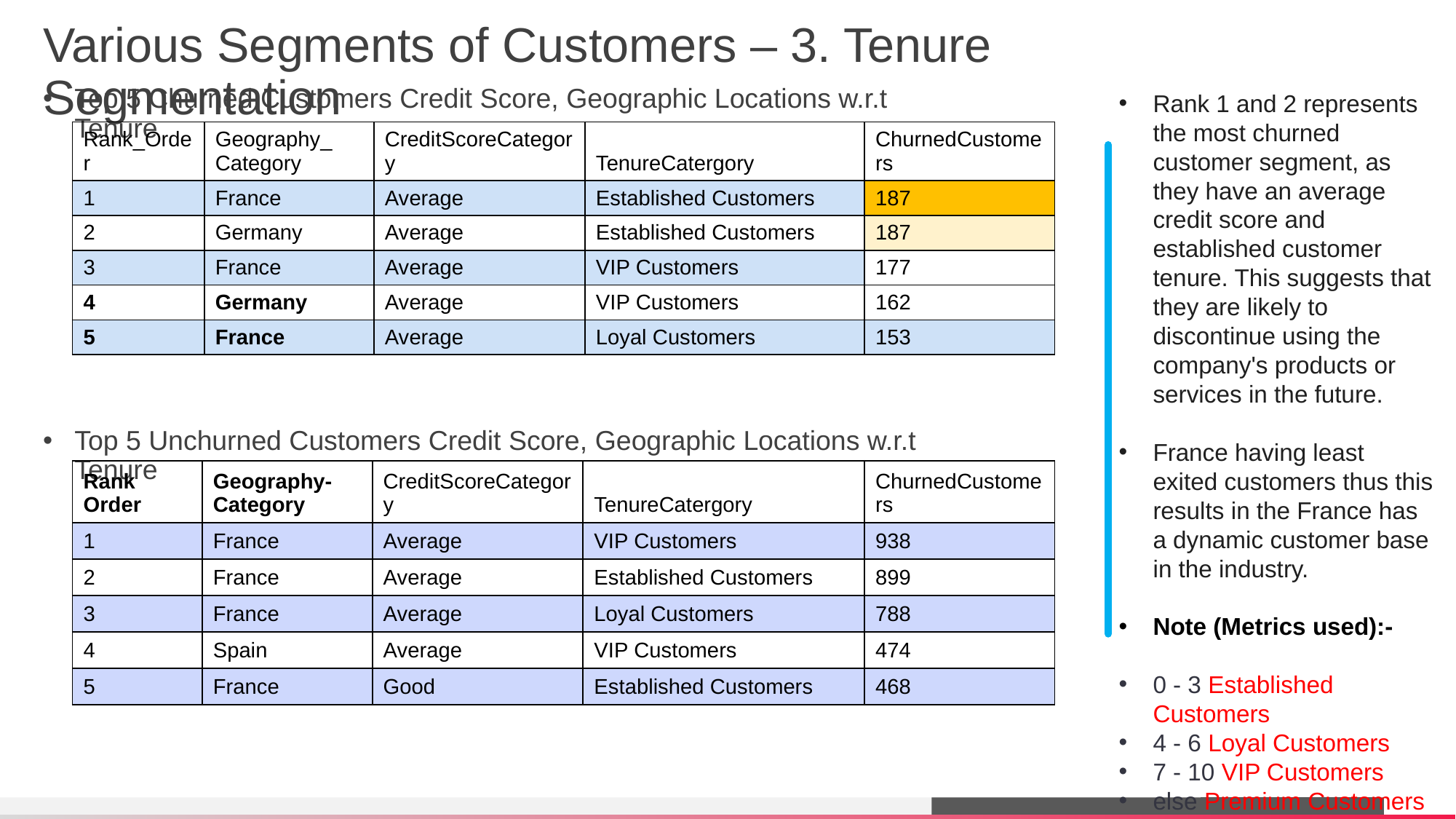

# Various Segments of Customers – 3. Tenure Segmentation
Rank 1 and 2 represents the most churned customer segment, as they have an average credit score and established customer tenure. This suggests that they are likely to discontinue using the company's products or services in the future.

France having least exited customers thus this results in the France has a dynamic customer base in the industry.

Note (Metrics used):-

0 - 3 Established Customers
4 - 6 Loyal Customers
7 - 10 VIP Customers
else Premium Customers

Top 5 Churned Customers Credit Score, Geographic Locations w.r.t Tenure

Top 5 Unchurned Customers Credit Score, Geographic Locations w.r.t Tenure
| Rank\_Order | Geography\_ Category | CreditScoreCategory | TenureCatergory | ChurnedCustomers |
| --- | --- | --- | --- | --- |
| 1 | France | Average | Established Customers | 187 |
| 2 | Germany | Average | Established Customers | 187 |
| 3 | France | Average | VIP Customers | 177 |
| 4 | Germany | Average | VIP Customers | 162 |
| 5 | France | Average | Loyal Customers | 153 |
| Rank Order | Geography- Category | CreditScoreCategory | TenureCatergory | ChurnedCustomers |
| --- | --- | --- | --- | --- |
| 1 | France | Average | VIP Customers | 938 |
| 2 | France | Average | Established Customers | 899 |
| 3 | France | Average | Loyal Customers | 788 |
| 4 | Spain | Average | VIP Customers | 474 |
| 5 | France | Good | Established Customers | 468 |